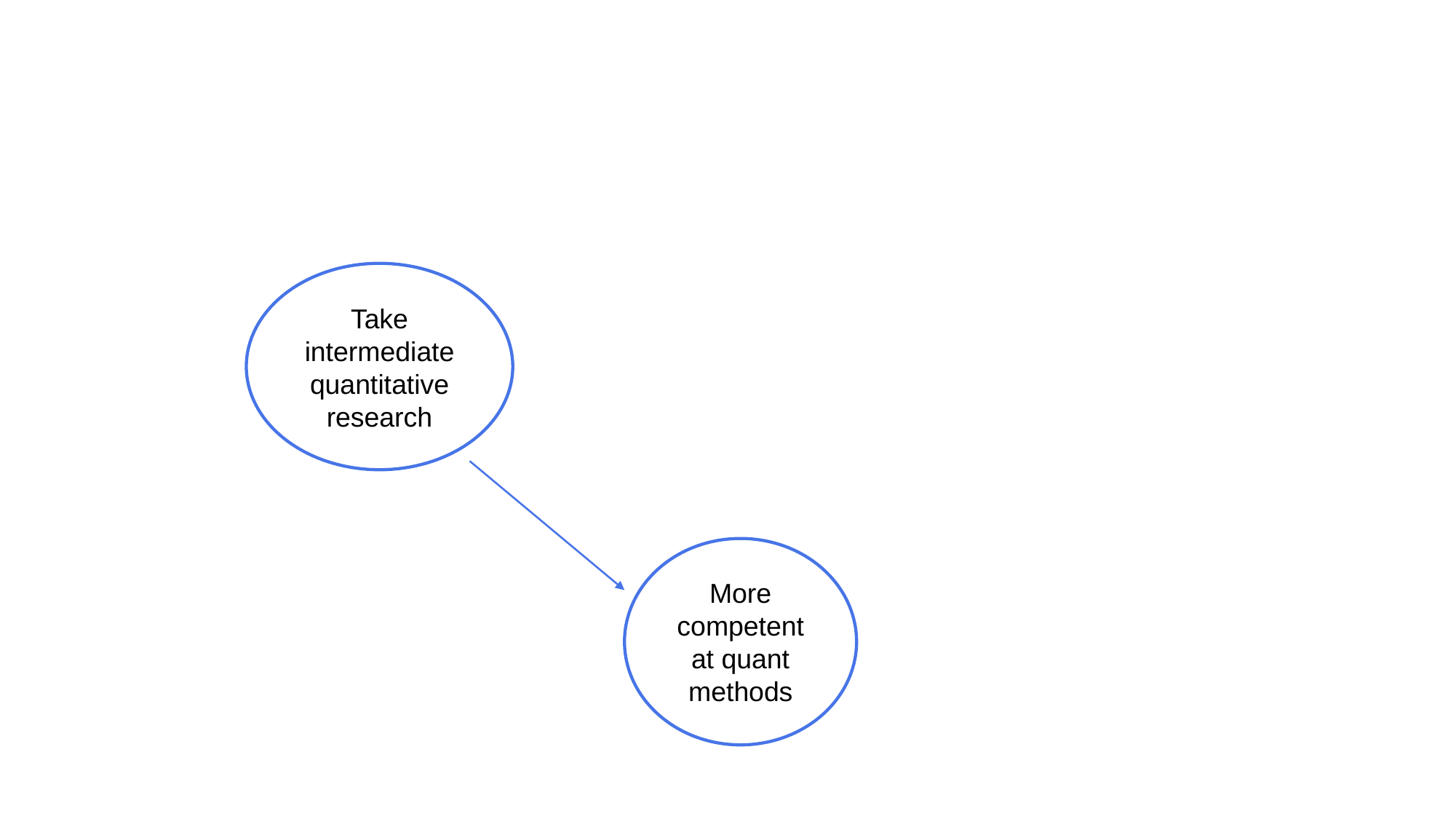

Take intermediate quantitative research
More competent at quant methods